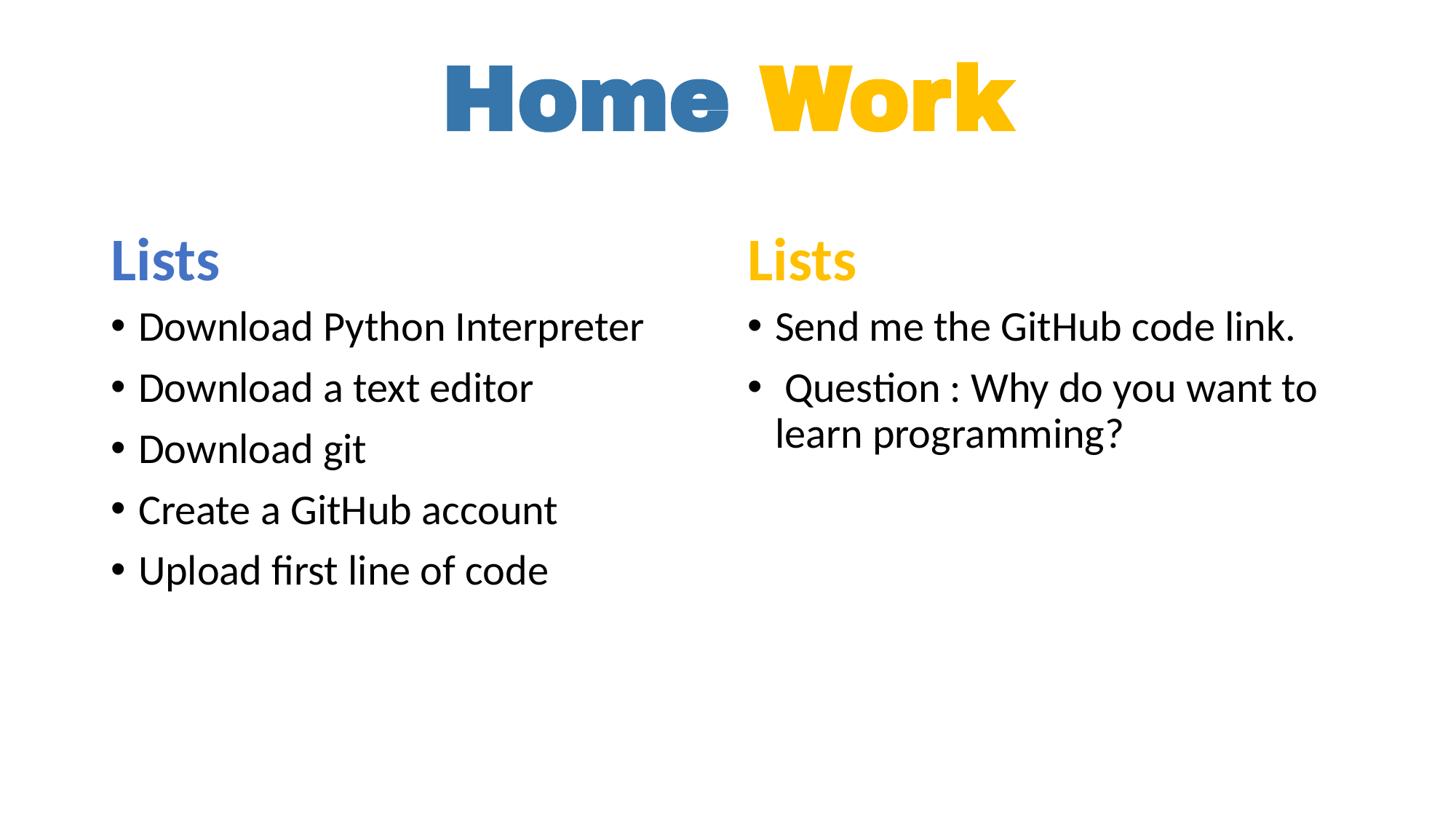

# Home Work
Lists
Lists
Download Python Interpreter
Download a text editor
Download git
Create a GitHub account
Upload first line of code

Send me the GitHub code link.
 Question : Why do you want to learn programming?